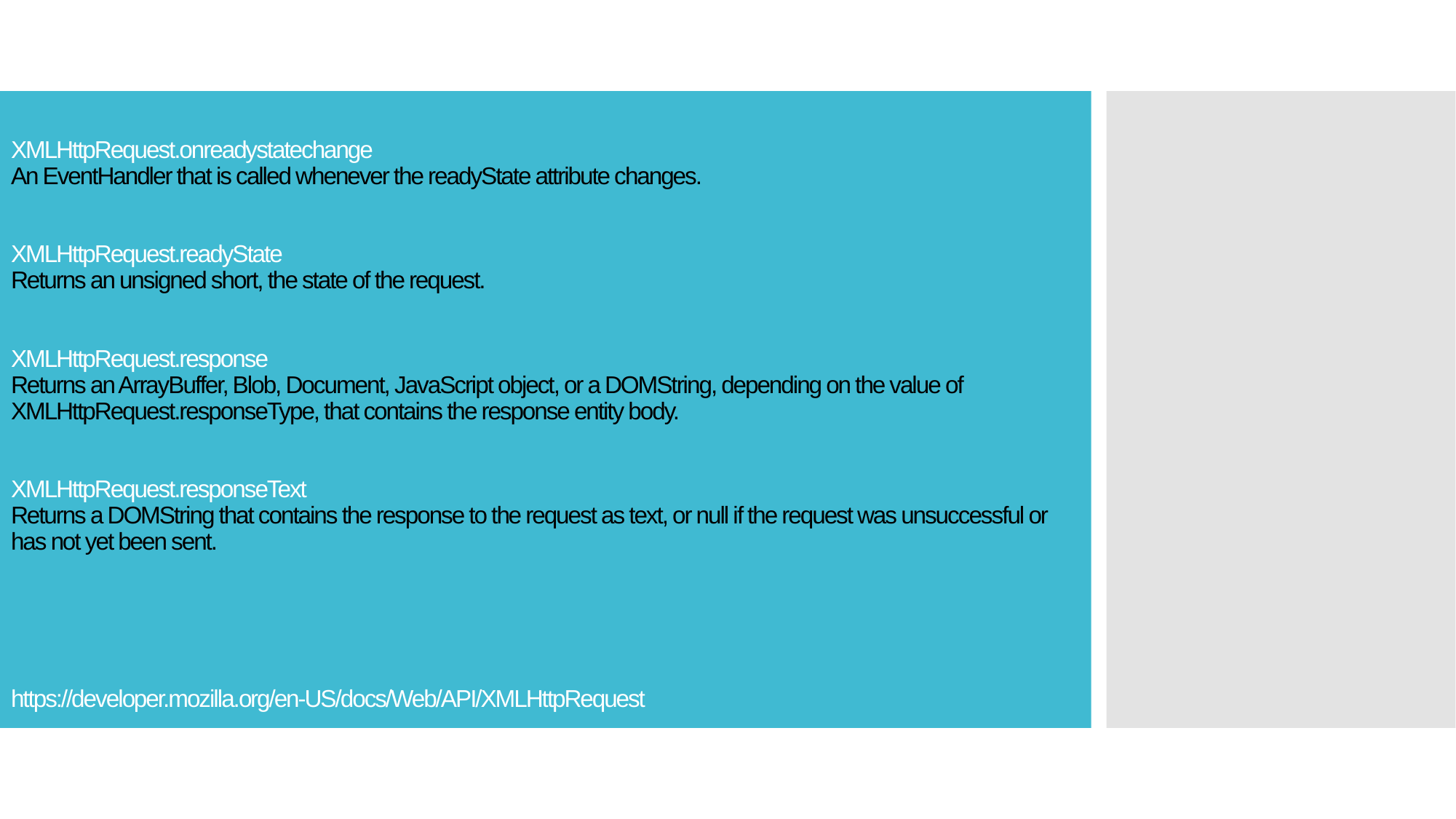

# XMLHttpRequest.onreadystatechange An EventHandler that is called whenever the readyState attribute changes. XMLHttpRequest.readyState Returns an unsigned short, the state of the request. XMLHttpRequest.response Returns an ArrayBuffer, Blob, Document, JavaScript object, or a DOMString, depending on the value of XMLHttpRequest.responseType, that contains the response entity body. XMLHttpRequest.responseText Returns a DOMString that contains the response to the request as text, or null if the request was unsuccessful or has not yet been sent. https://developer.mozilla.org/en-US/docs/Web/API/XMLHttpRequest